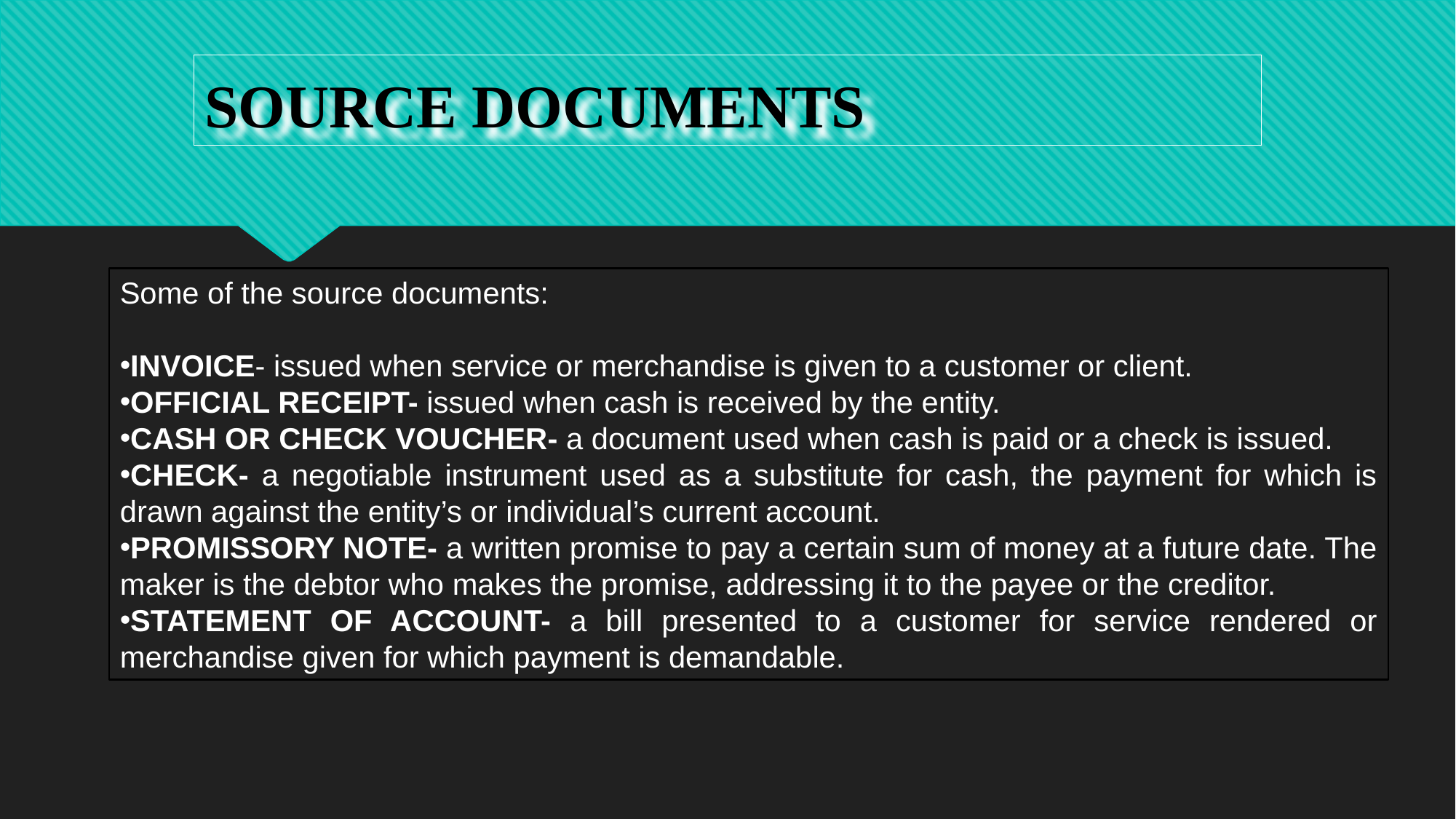

# SOURCE DOCUMENTS
Some of the source documents:

INVOICE- issued when service or merchandise is given to a customer or client.
OFFICIAL RECEIPT- issued when cash is received by the entity.
CASH OR CHECK VOUCHER- a document used when cash is paid or a check is issued.
CHECK- a negotiable instrument used as a substitute for cash, the payment for which is drawn against the entity’s or individual’s current account.
PROMISSORY NOTE- a written promise to pay a certain sum of money at a future date. The maker is the debtor who makes the promise, addressing it to the payee or the creditor.
STATEMENT OF ACCOUNT- a bill presented to a customer for service rendered or merchandise given for which payment is demandable.